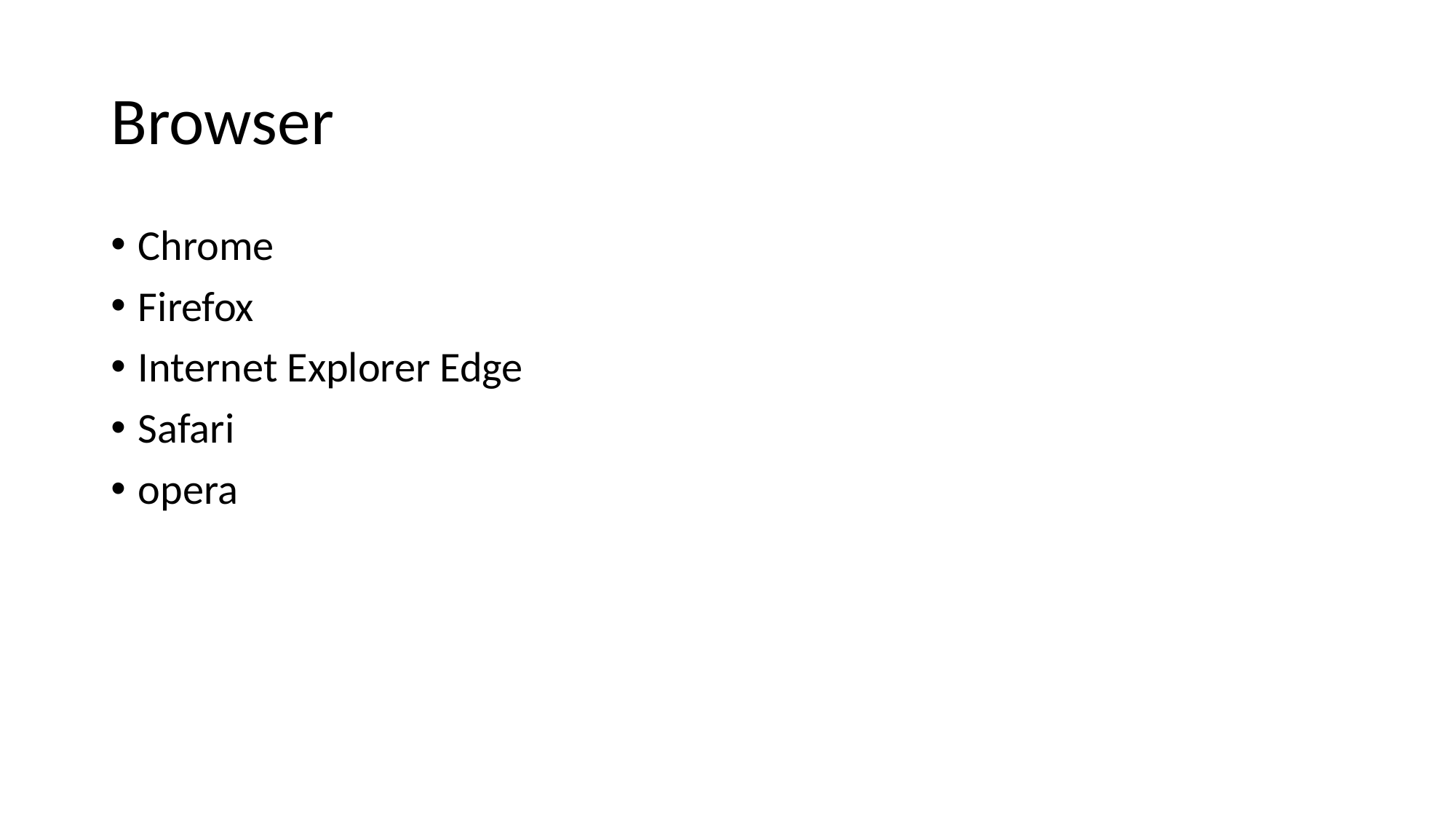

# Browser
Chrome
Firefox
Internet Explorer Edge
Safari
opera